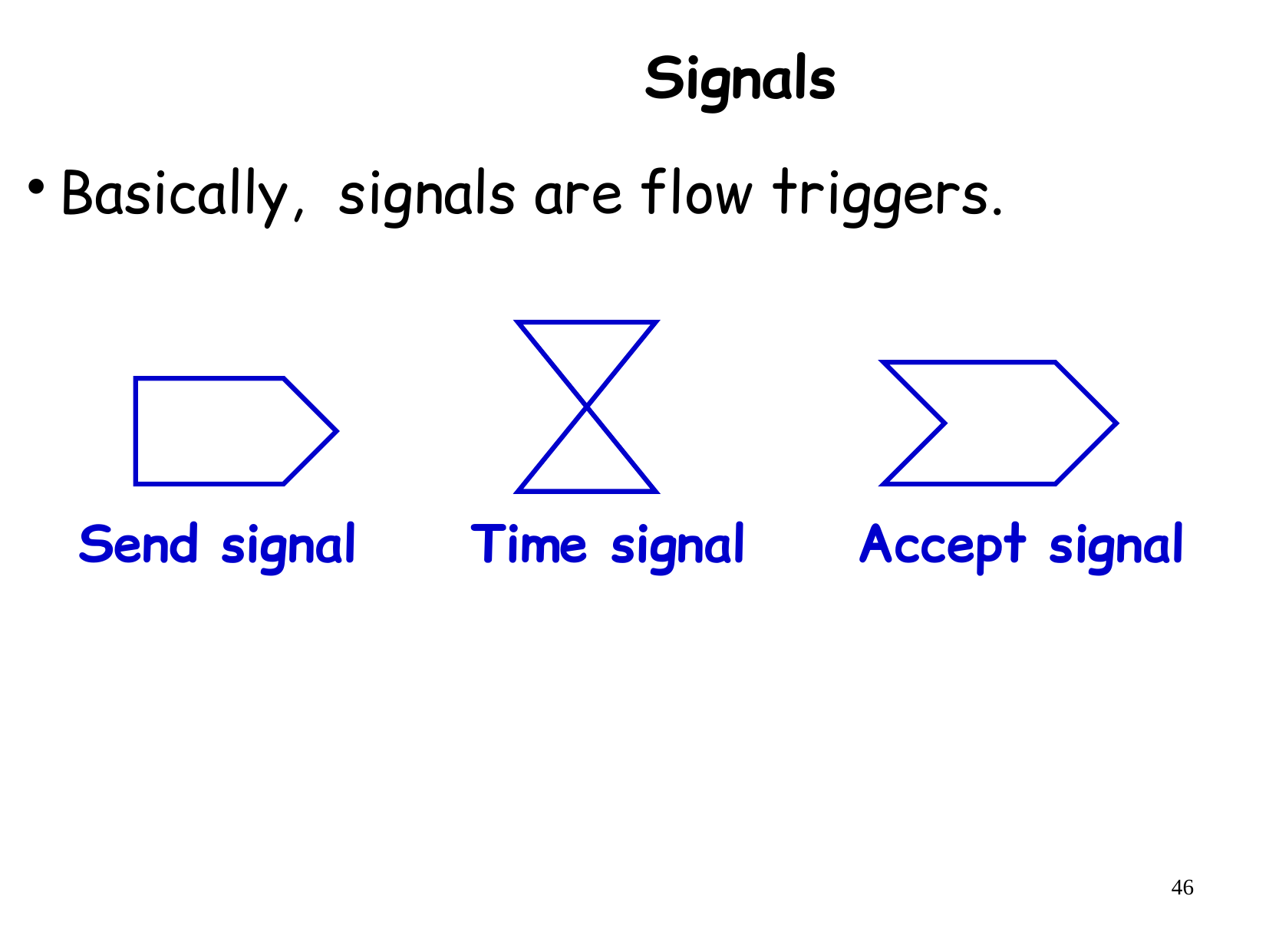

Signals
Basically,  signals are flow triggers.

   Send signal	   Time signal     Accept signal